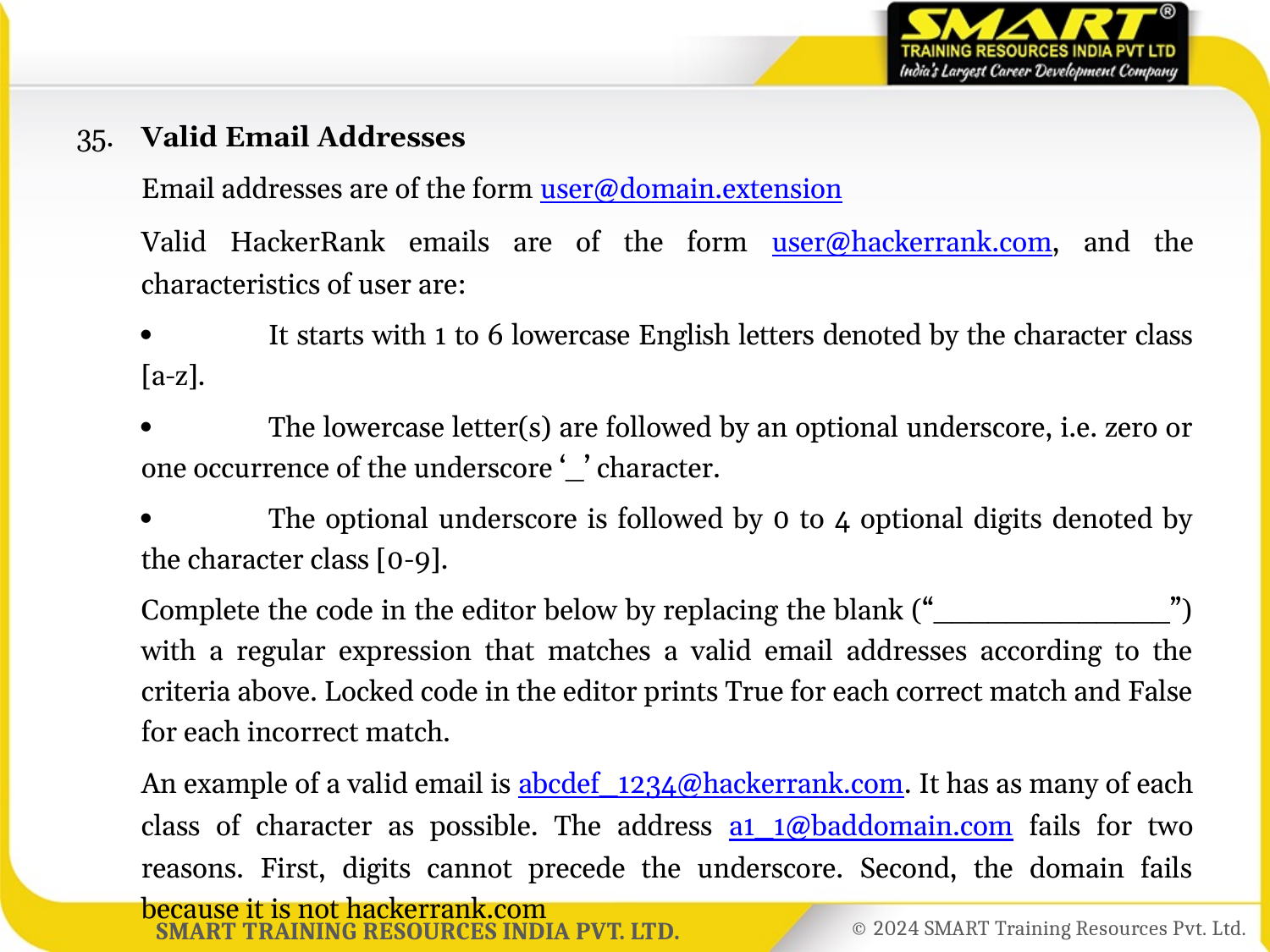

35.	Valid Email Addresses
	Email addresses are of the form user@domain.extension
	Valid HackerRank emails are of the form user@hackerrank.com, and the characteristics of user are:
	•	It starts with 1 to 6 lowercase English letters denoted by the character class [a-z].
	•	The lowercase letter(s) are followed by an optional underscore, i.e. zero or one occurrence of the underscore ‘_’ character.
	•	The optional underscore is followed by 0 to 4 optional digits denoted by the character class [0-9].
	Complete the code in the editor below by replacing the blank (“_____________”) with a regular expression that matches a valid email addresses according to the criteria above. Locked code in the editor prints True for each correct match and False for each incorrect match.
	An example of a valid email is abcdef_1234@hackerrank.com. It has as many of each class of character as possible. The address a1_1@baddomain.com fails for two reasons. First, digits cannot precede the underscore. Second, the domain fails because it is not hackerrank.com